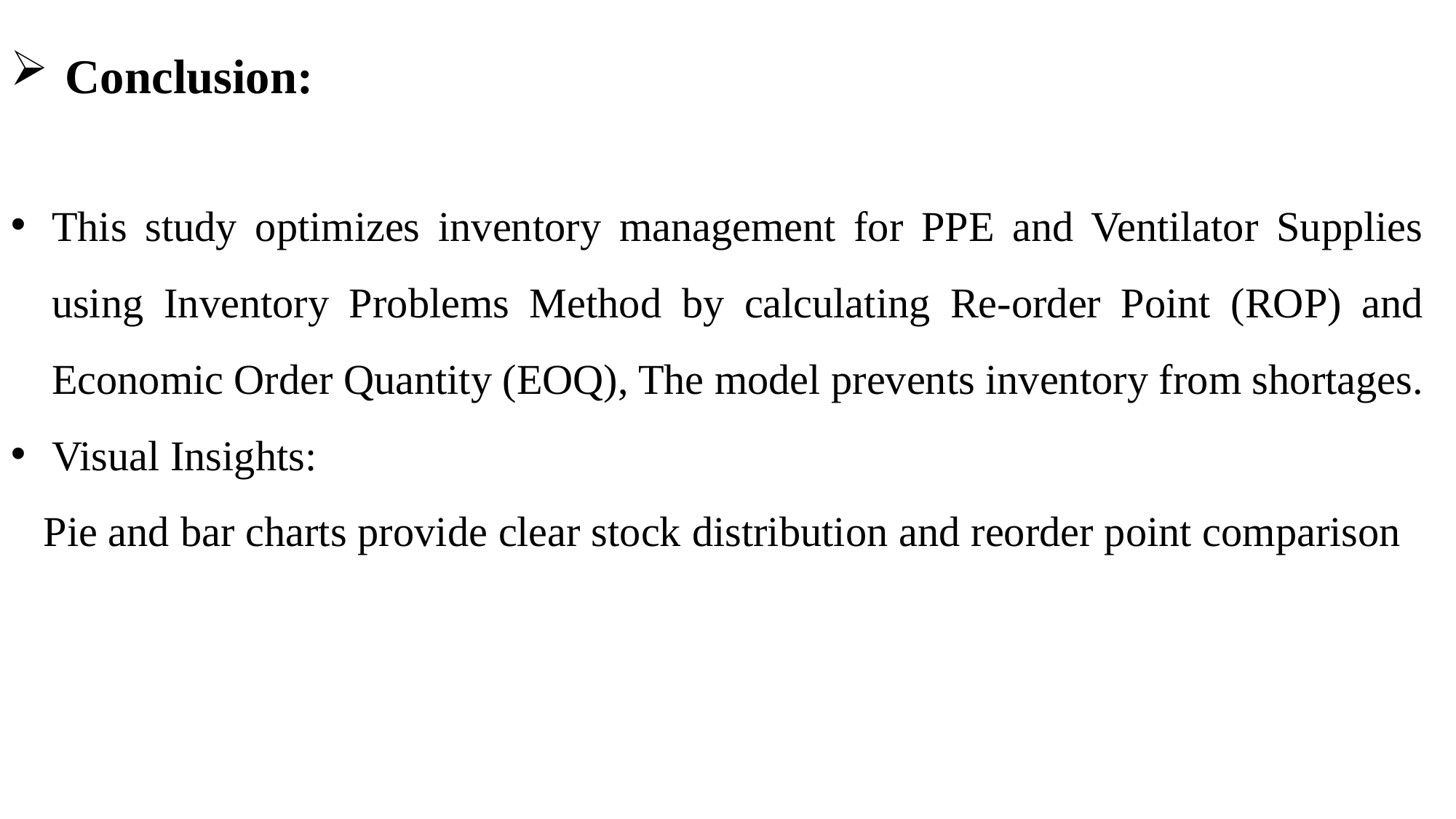

Conclusion:
This study optimizes inventory management for PPE and Ventilator Supplies using Inventory Problems Method by calculating Re-order Point (ROP) and Economic Order Quantity (EOQ), The model prevents inventory from shortages.
Visual Insights:
   Pie and bar charts provide clear stock distribution and reorder point comparison